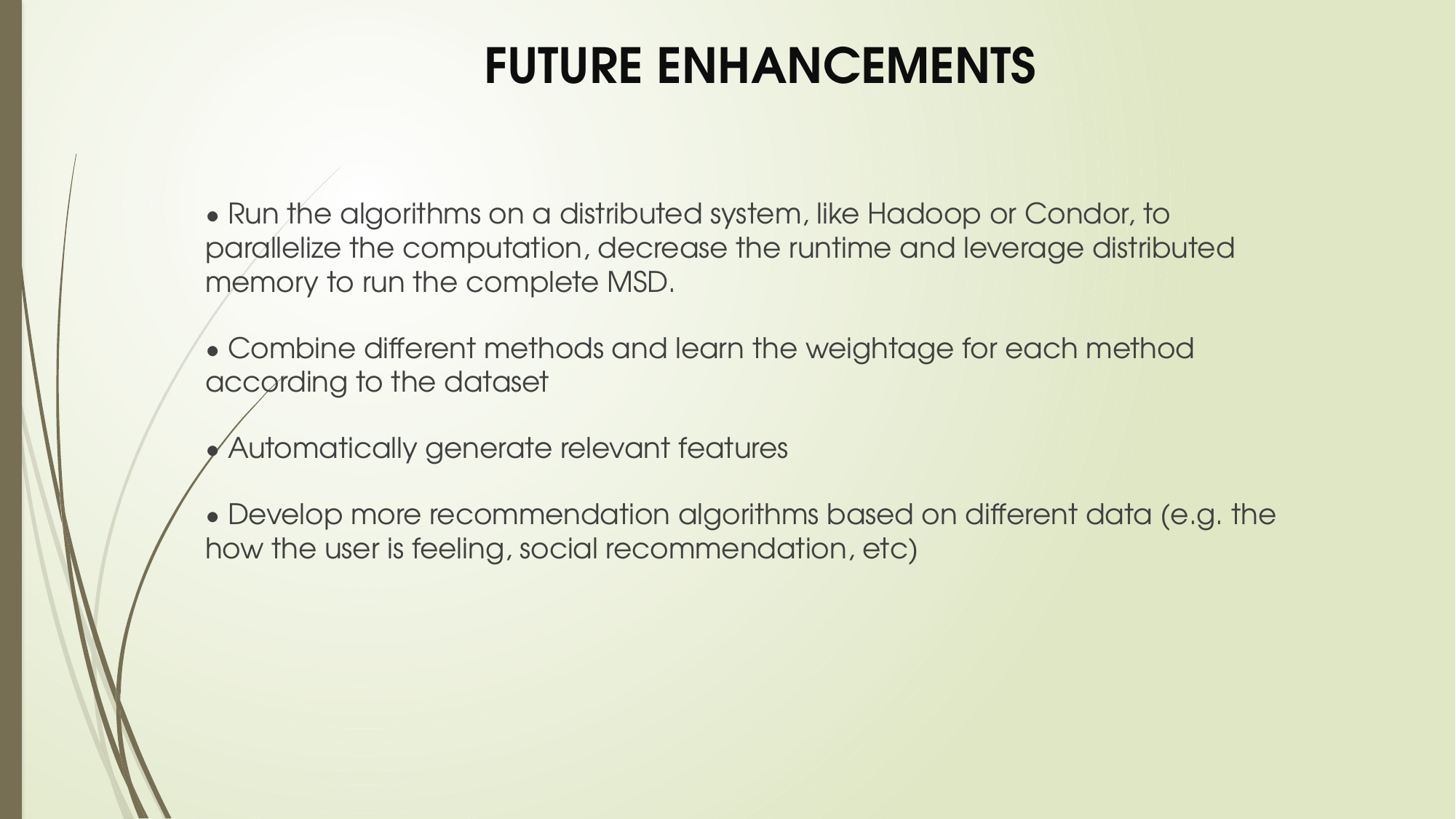

# FUTURE ENHANCEMENTS
• Run the algorithms on a distributed system, like Hadoop or Condor, to parallelize the computation, decrease the runtime and leverage distributed memory to run the complete MSD.
• Combine different methods and learn the weightage for each method according to the dataset
• Automatically generate relevant features
• Develop more recommendation algorithms based on different data (e.g. the how the user is feeling, social recommendation, etc)